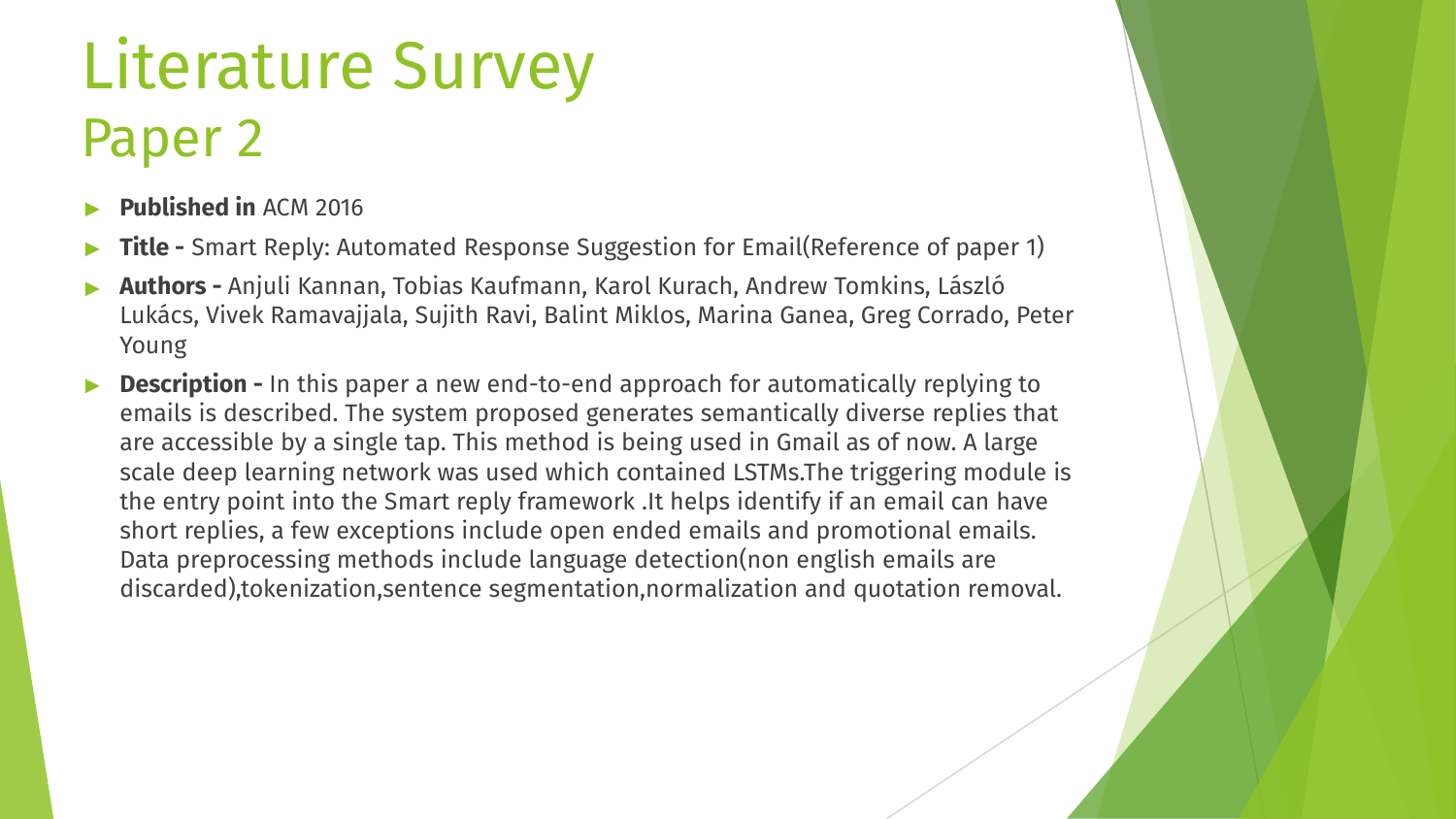

# Literature Survey Paper 2
Published in ACM 2016
Title - Smart Reply: Automated Response Suggestion for Email(Reference of paper 1)
Authors - Anjuli Kannan, Tobias Kaufmann, Karol Kurach, Andrew Tomkins, László Lukács, Vivek Ramavajjala, Sujith Ravi, Balint Miklos, Marina Ganea, Greg Corrado, Peter Young
Description - In this paper a new end-to-end approach for automatically replying to emails is described. The system proposed generates semantically diverse replies that are accessible by a single tap. This method is being used in Gmail as of now. A large scale deep learning network was used which contained LSTMs.The triggering module is the entry point into the Smart reply framework .It helps identify if an email can have short replies, a few exceptions include open ended emails and promotional emails. Data preprocessing methods include language detection(non english emails are discarded),tokenization,sentence segmentation,normalization and quotation removal.